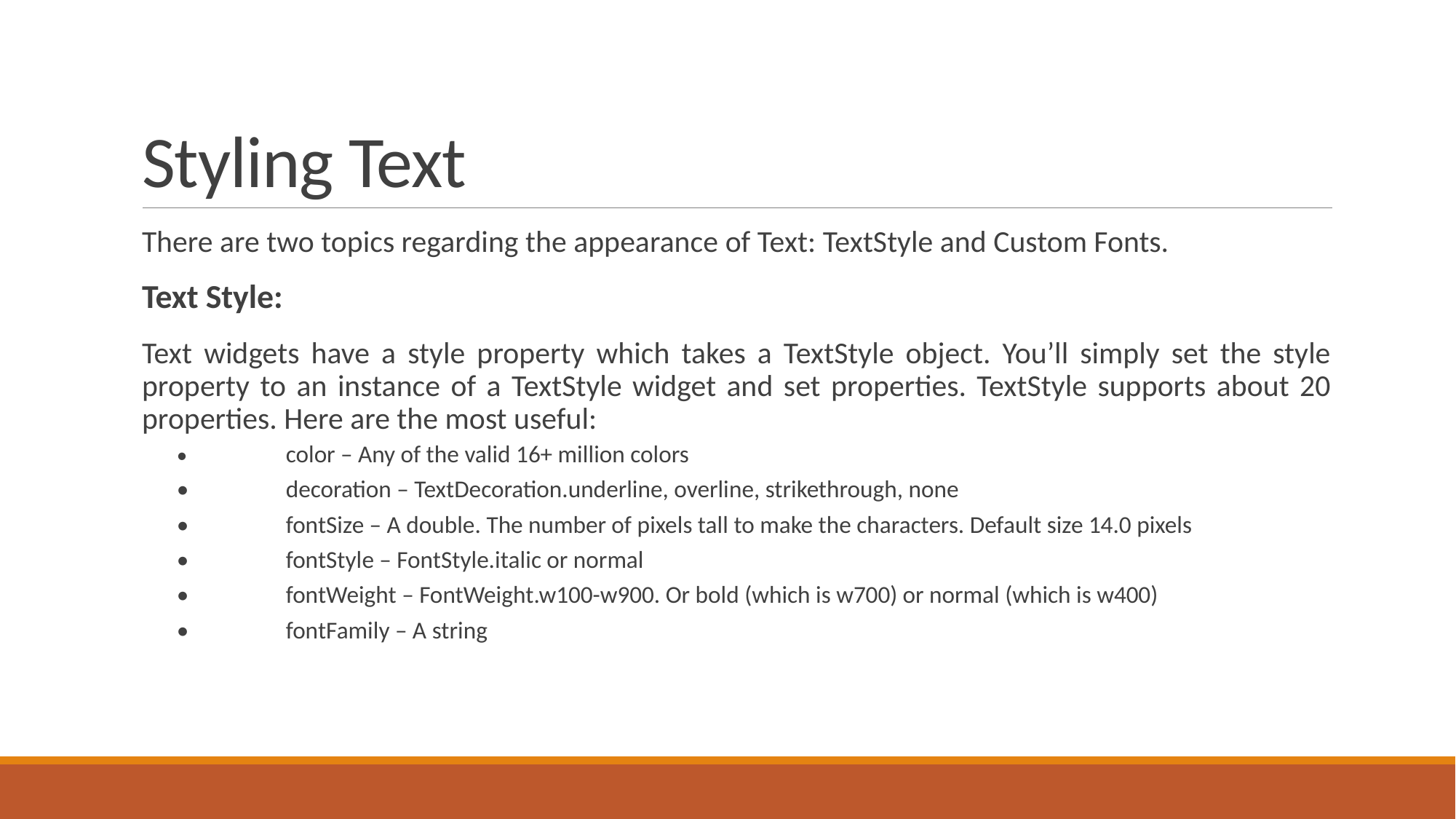

# Styling Text
There are two topics regarding the appearance of Text: TextStyle and Custom Fonts.
Text Style:
Text widgets have a style property which takes a TextStyle object. You’ll simply set the style property to an instance of a TextStyle widget and set properties. TextStyle supports about 20 properties. Here are the most useful:
•	color – Any of the valid 16+ million colors
•	decoration – TextDecoration.underline, overline, strikethrough, none
•	fontSize – A double. The number of pixels tall to make the characters. Default size 14.0 pixels
•	fontStyle – FontStyle.italic or normal
•	fontWeight – FontWeight.w100-w900. Or bold (which is w700) or normal (which is w400)
•	fontFamily – A string